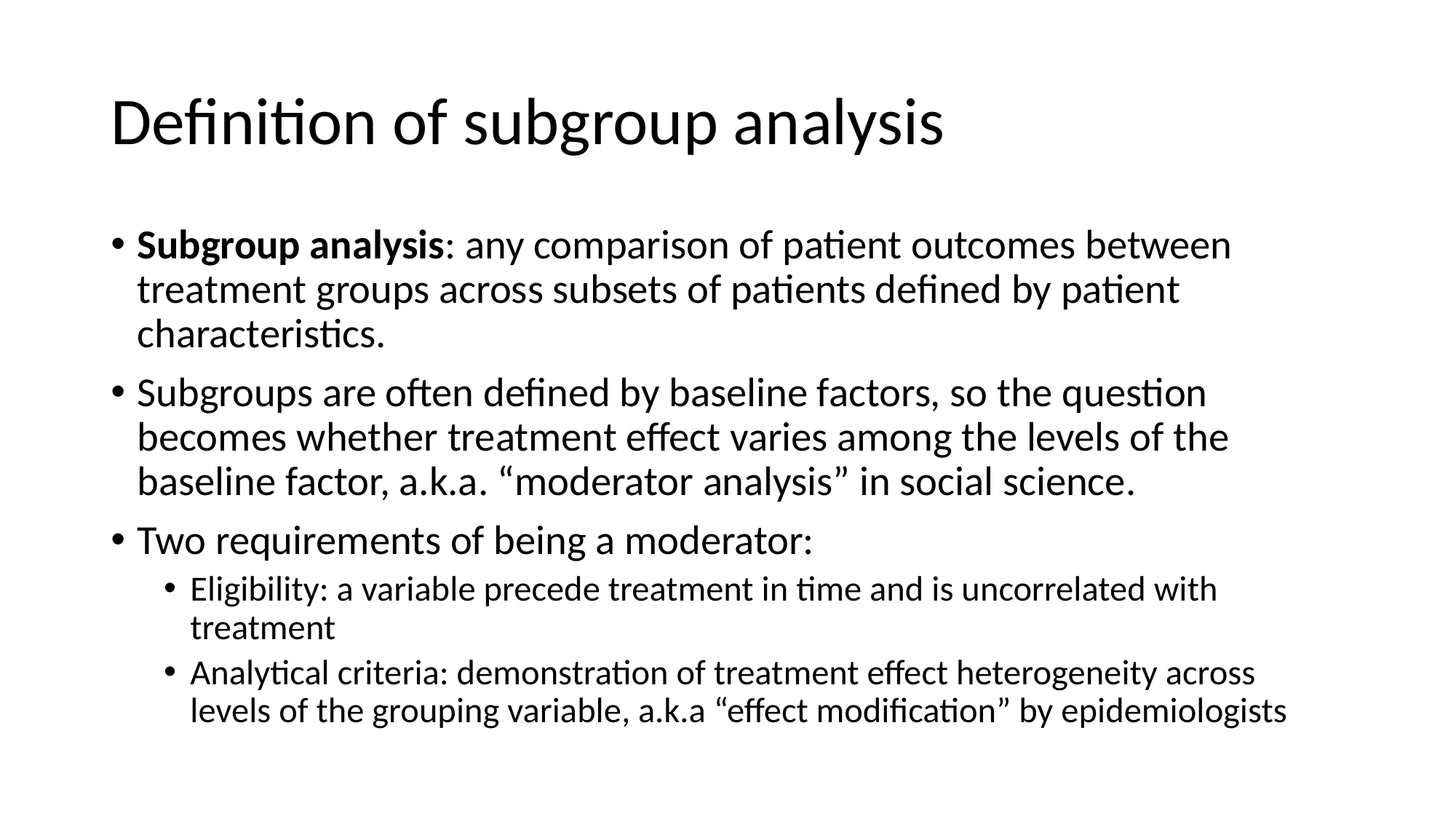

# Definition of subgroup analysis
Subgroup analysis: any comparison of patient outcomes between treatment groups across subsets of patients defined by patient characteristics.
Subgroups are often defined by baseline factors, so the question becomes whether treatment effect varies among the levels of the baseline factor, a.k.a. “moderator analysis” in social science.
Two requirements of being a moderator:
Eligibility: a variable precede treatment in time and is uncorrelated with treatment
Analytical criteria: demonstration of treatment effect heterogeneity across levels of the grouping variable, a.k.a “effect modification” by epidemiologists